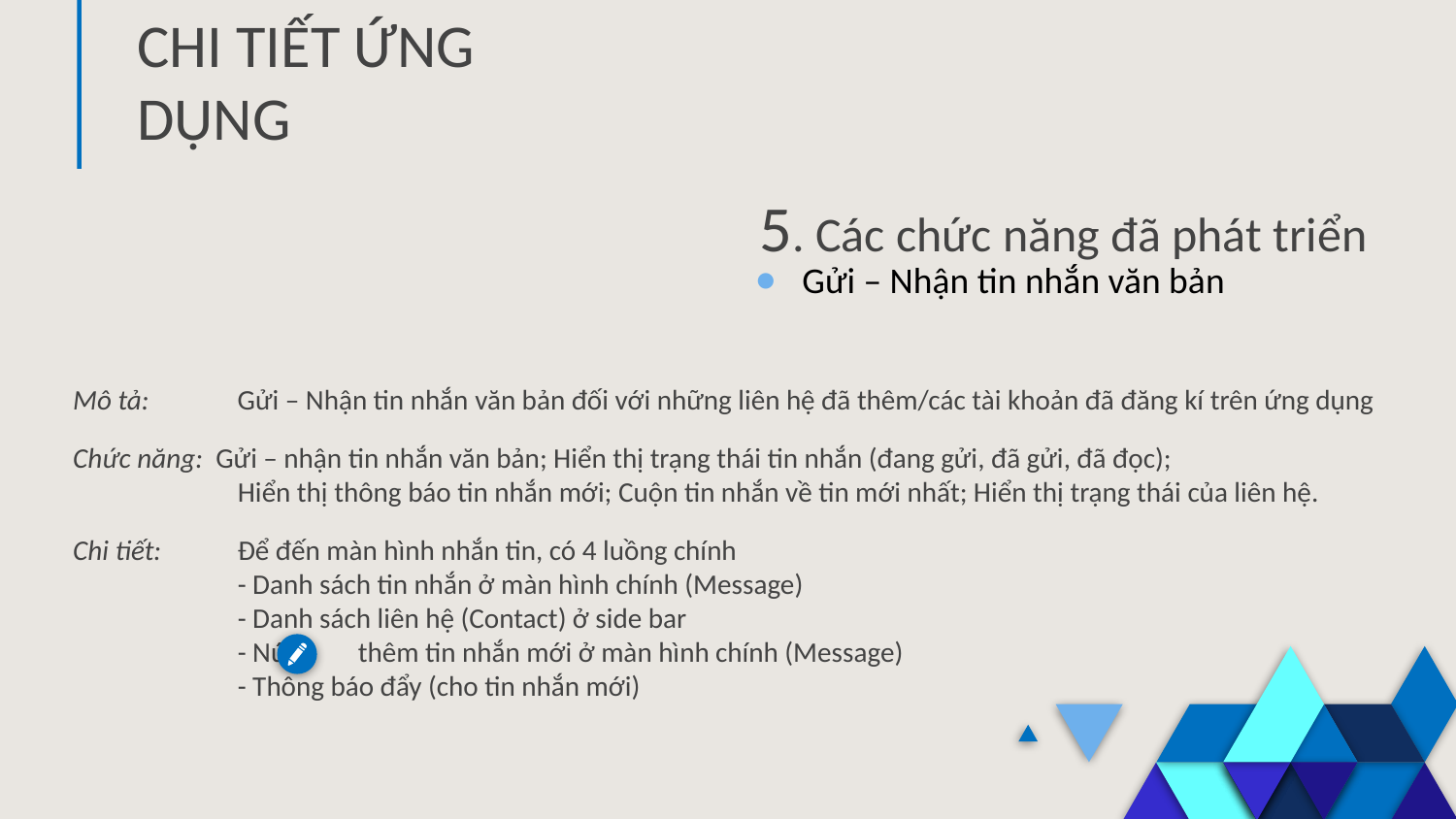

# CHI TIẾT ỨNG DỤNG
5. Các chức năng đã phát triển
Gửi – Nhận tin nhắn văn bản
Mô tả:	   Gửi – Nhận tin nhắn văn bản đối với những liên hệ đã thêm/các tài khoản đã đăng kí trên ứng dụng
Chức năng:  Gửi – nhận tin nhắn văn bản; Hiển thị trạng thái tin nhắn (đang gửi, đã gửi, đã đọc);
	   Hiển thị thông báo tin nhắn mới; Cuộn tin nhắn về tin mới nhất; Hiển thị trạng thái của liên hệ.
Chi tiết:	   Để đến màn hình nhắn tin, có 4 luồng chính
	   - Danh sách tin nhắn ở màn hình chính (Message)
	   - Danh sách liên hệ (Contact) ở side bar
	   - Nút          thêm tin nhắn mới ở màn hình chính (Message)
	   - Thông báo đẩy (cho tin nhắn mới)